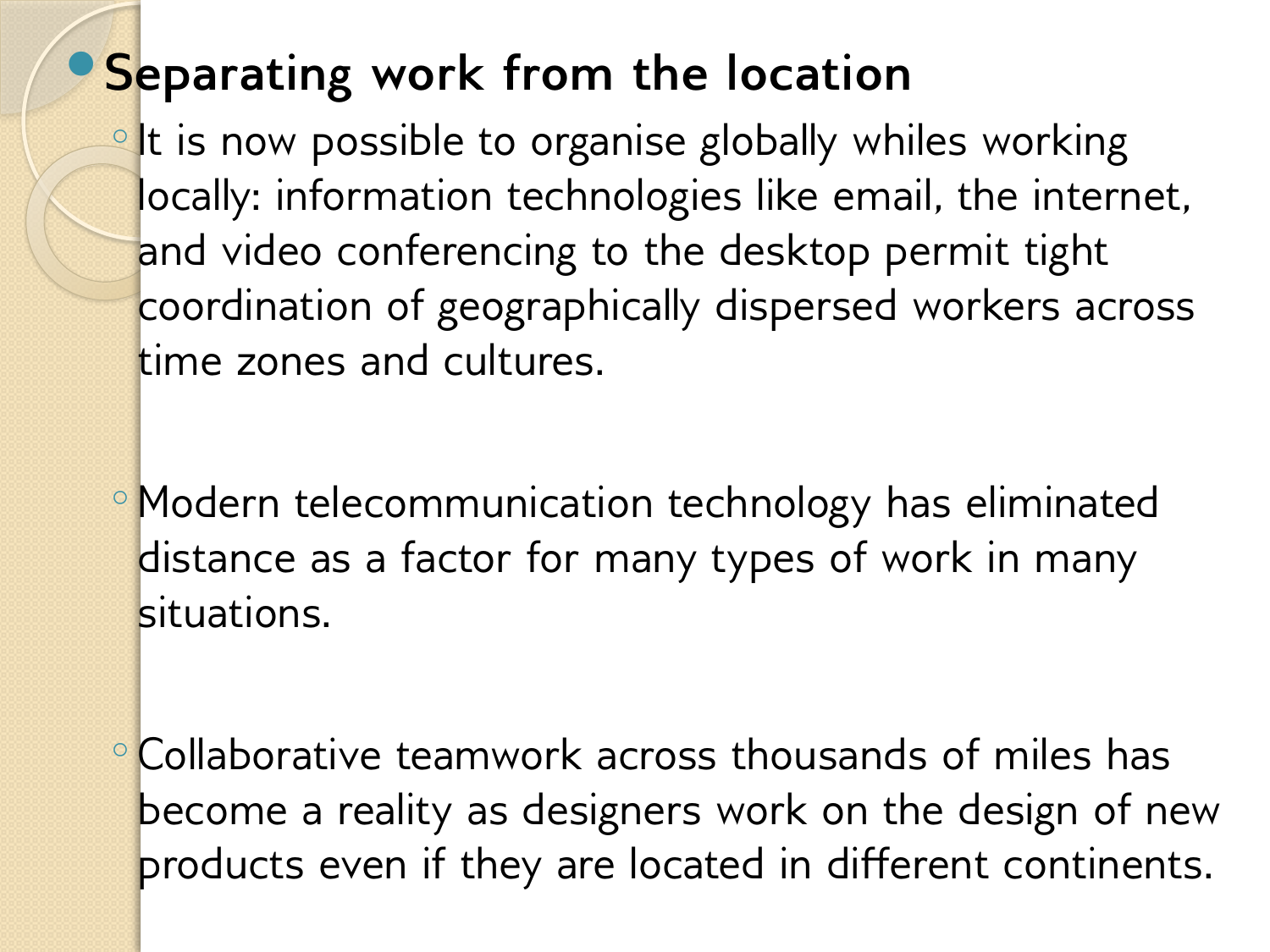

Separating work from the location
It is now possible to organise globally whiles working locally: information technologies like email, the internet, and video conferencing to the desktop permit tight coordination of geographically dispersed workers across time zones and cultures.

Modern telecommunication technology has eliminated distance as a factor for many types of work in many situations.

Collaborative teamwork across thousands of miles has become a reality as designers work on the design of new products even if they are located in different continents.